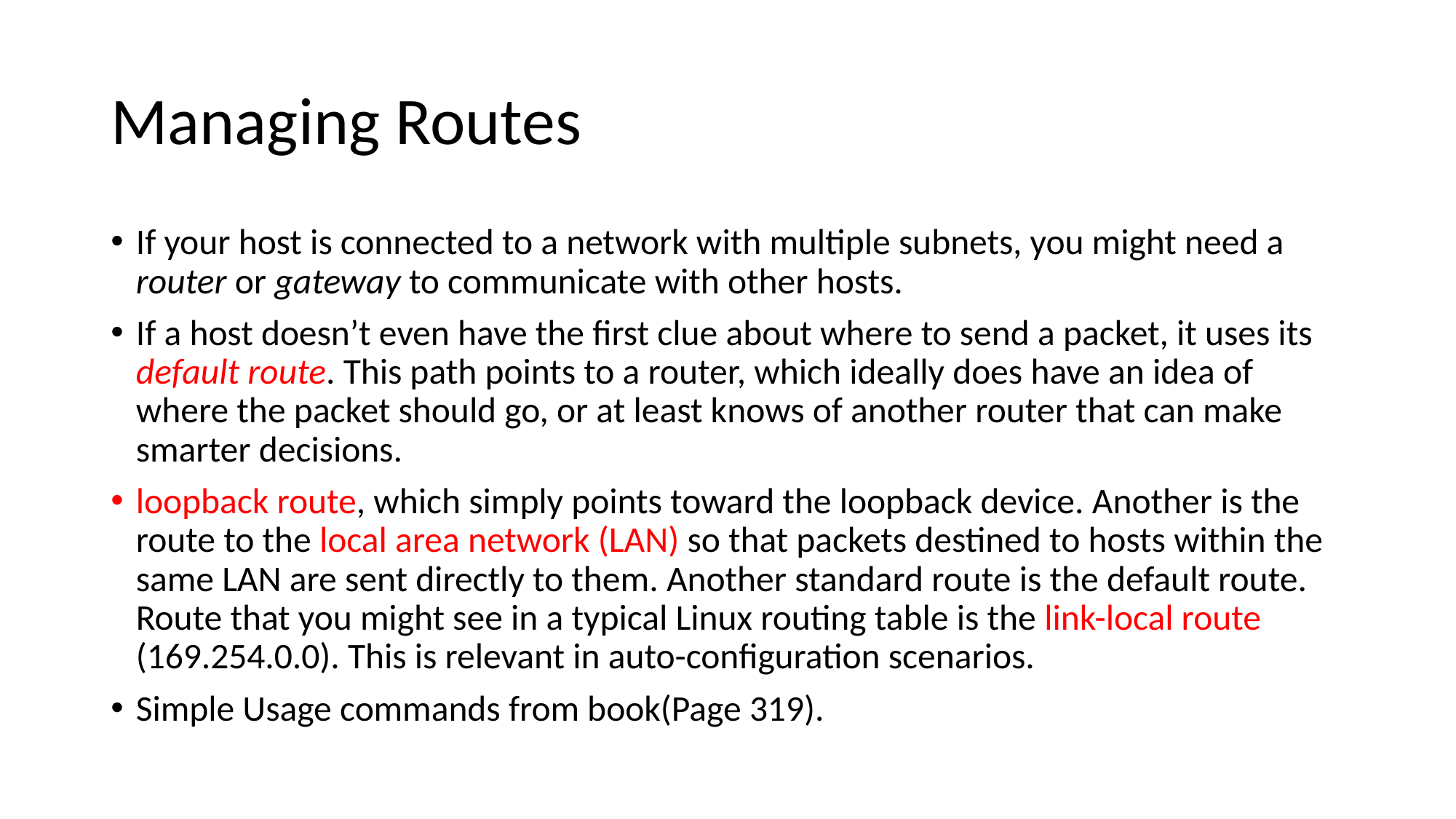

# Managing Routes
If your host is connected to a network with multiple subnets, you might need a router or gateway to communicate with other hosts.
If a host doesn’t even have the first clue about where to send a packet, it uses its default route. This path points to a router, which ideally does have an idea of where the packet should go, or at least knows of another router that can make smarter decisions.
loopback route, which simply points toward the loopback device. Another is the route to the local area network (LAN) so that packets destined to hosts within the same LAN are sent directly to them. Another standard route is the default route. Route that you might see in a typical Linux routing table is the link-local route (169.254.0.0). This is relevant in auto-configuration scenarios.
Simple Usage commands from book(Page 319).